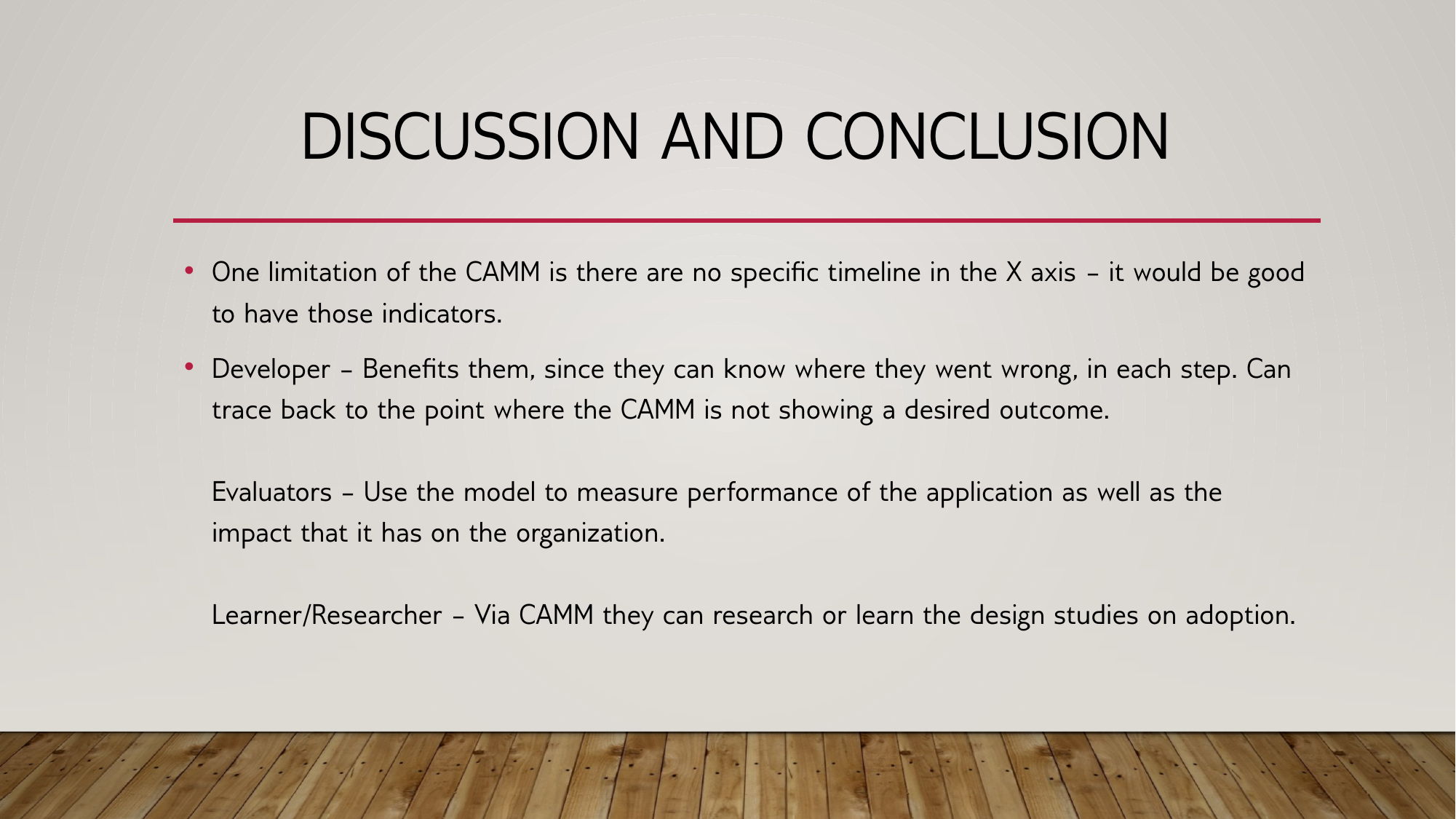

# Discussion and conclusion
One limitation of the CAMM is there are no specific timeline in the X axis – it would be good to have those indicators.
Developer – Benefits them, since they can know where they went wrong, in each step. Can trace back to the point where the CAMM is not showing a desired outcome.
Evaluators – Use the model to measure performance of the application as well as the impact that it has on the organization.
Learner/Researcher – Via CAMM they can research or learn the design studies on adoption.